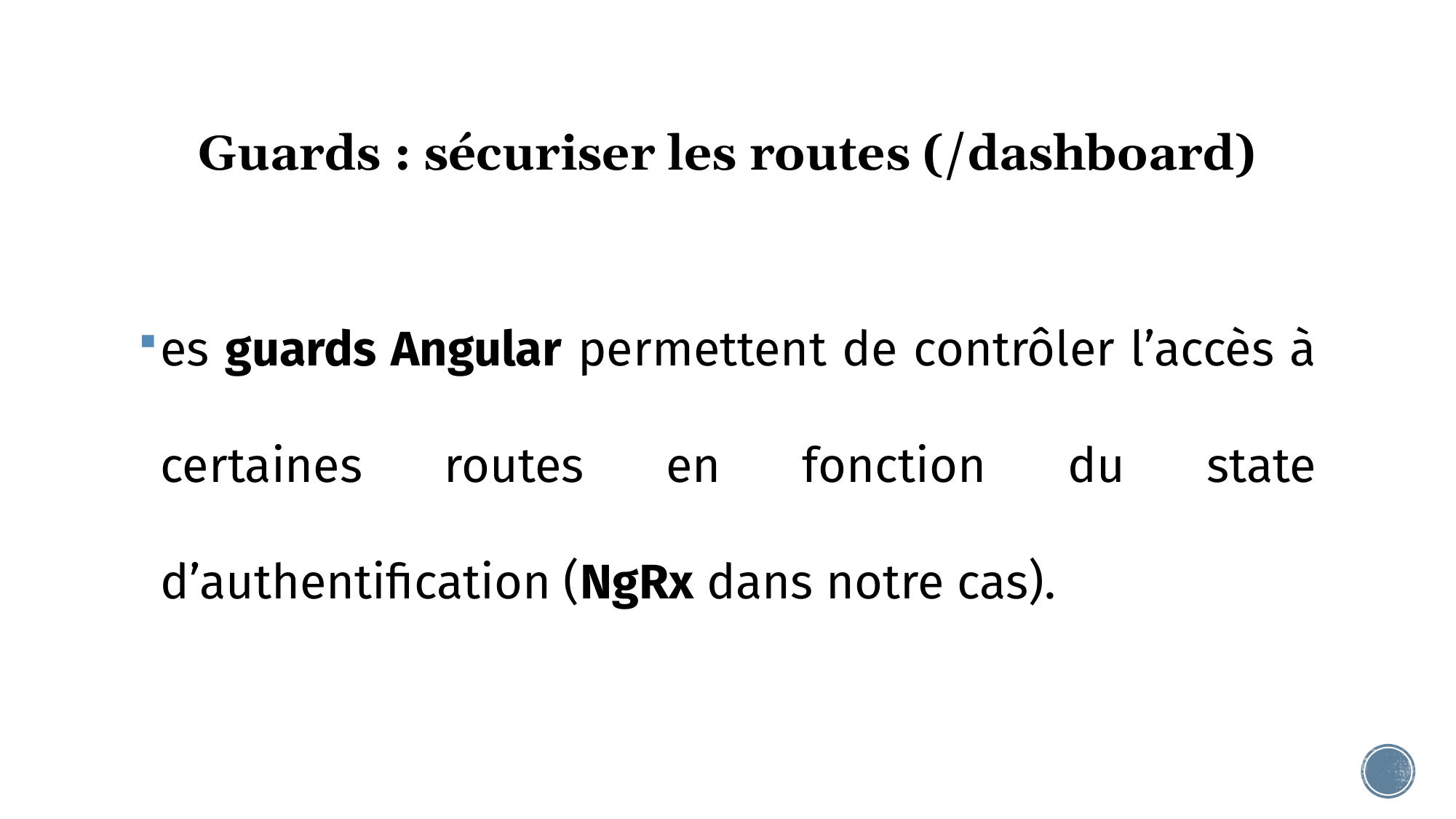

# Guards : sécuriser les routes (/dashboard)
es guards Angular permettent de contrôler l’accès à certaines routes en fonction du state d’authentification (NgRx dans notre cas).